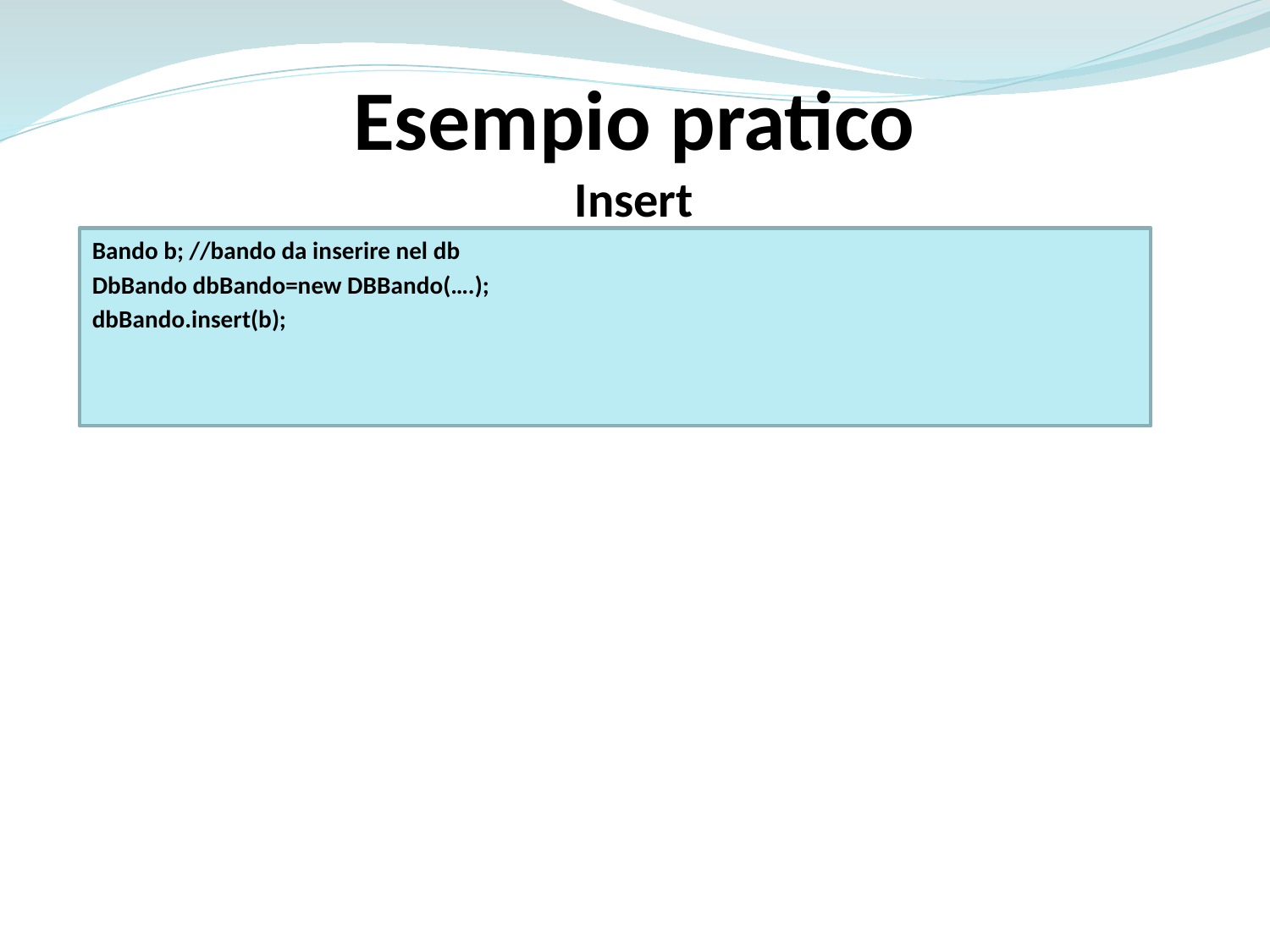

Esempio pratico
Insert

Bando b; //bando da inserire nel db
DbBando dbBando=new DBBando(….);
dbBando.insert(b);